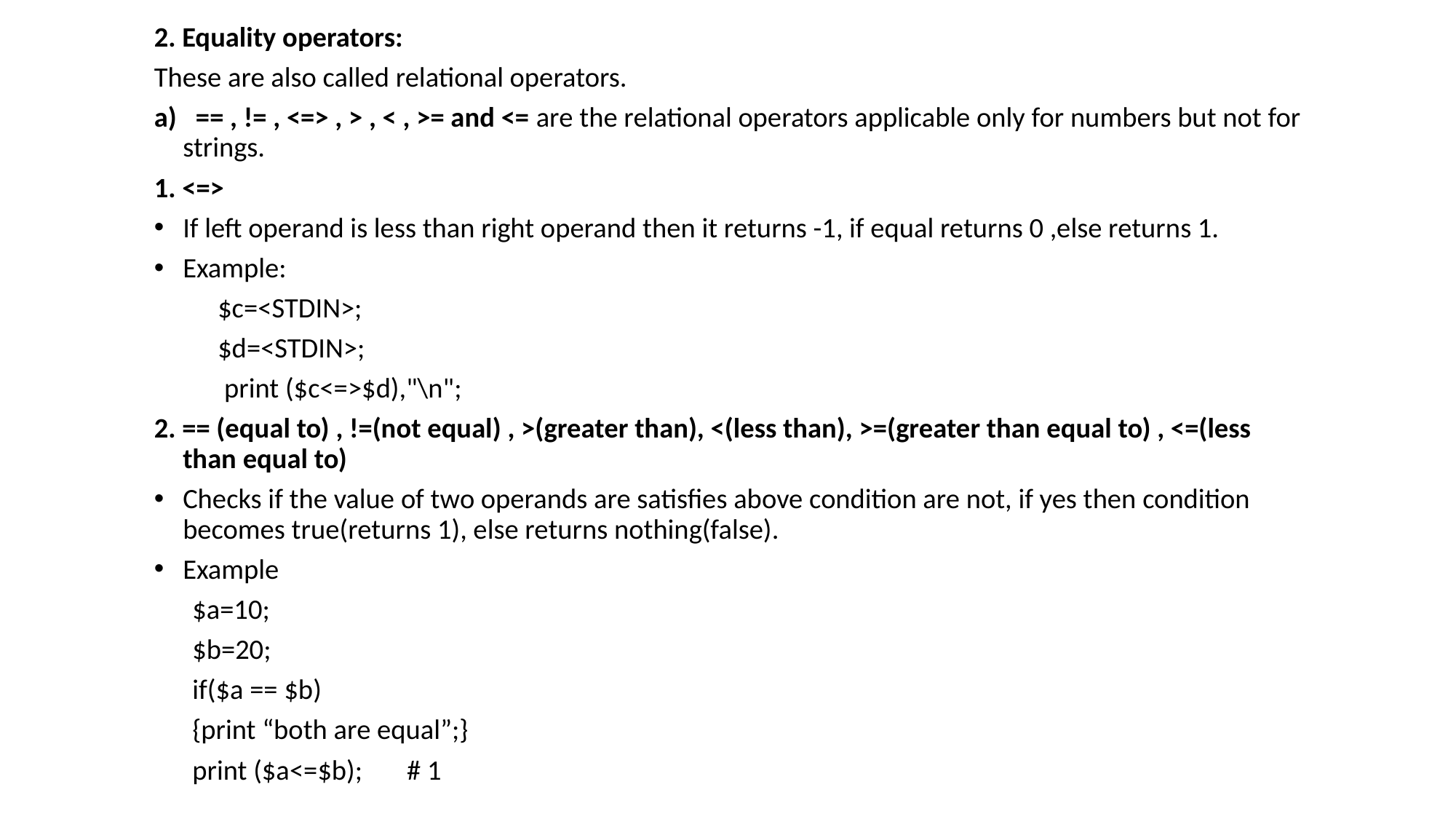

2. Equality operators:
These are also called relational operators.
a)   == , != , <=> , > , < , >= and <= are the relational operators applicable only for numbers but not for strings.
1. <=>
If left operand is less than right operand then it returns -1, if equal returns 0 ,else returns 1.
Example:
          $c=<STDIN>;
          $d=<STDIN>;
           print ($c<=>$d),"\n";
2. == (equal to) , !=(not equal) , >(greater than), <(less than), >=(greater than equal to) , <=(less than equal to)
Checks if the value of two operands are satisfies above condition are not, if yes then condition becomes true(returns 1), else returns nothing(false).
Example
      $a=10;
      $b=20;
      if($a == $b)
      {print “both are equal”;}
      print ($a<=$b);       # 1